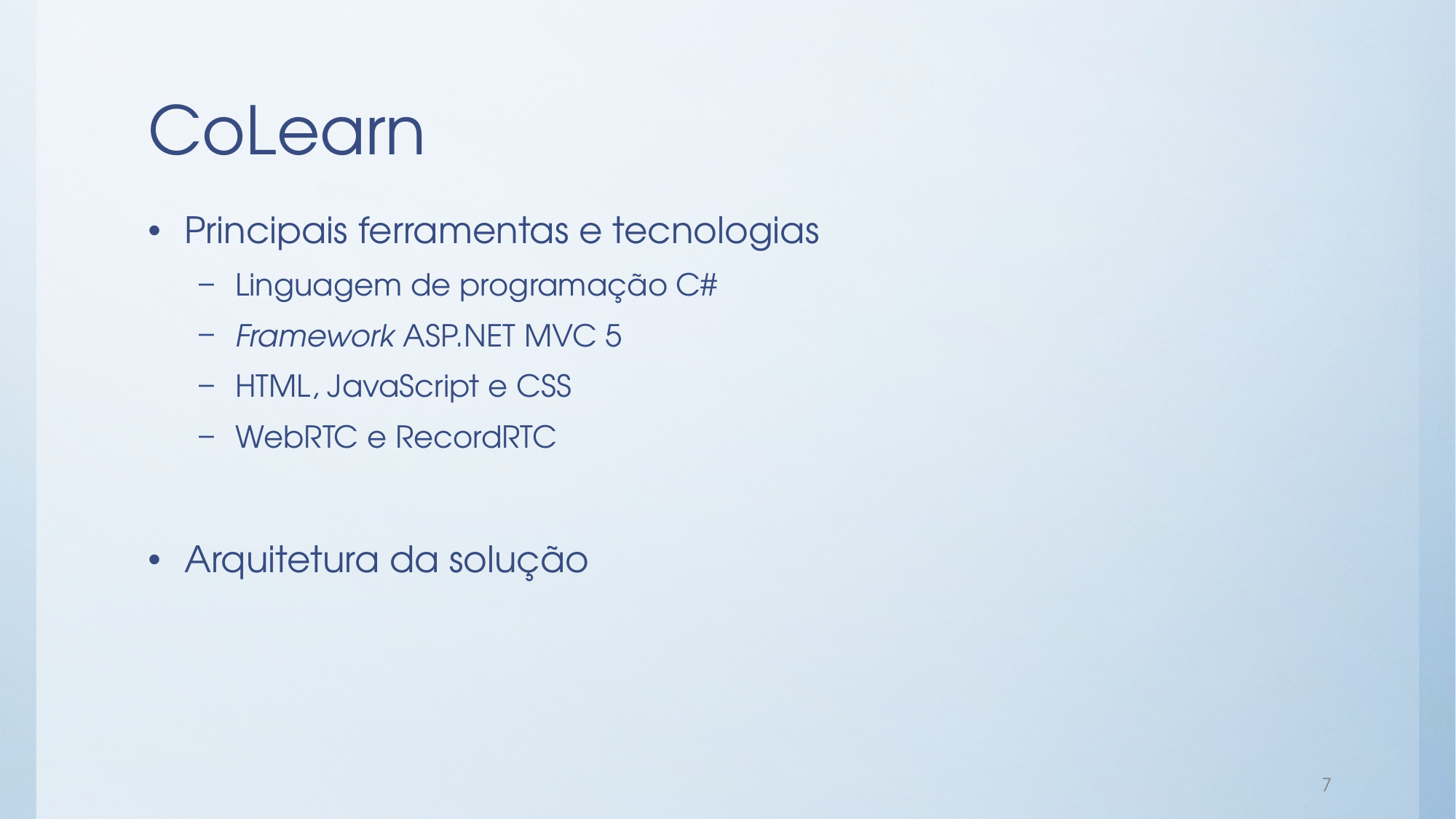

# CoLearn
Principais ferramentas e tecnologias
Linguagem de programação C#
Framework ASP.NET MVC 5
HTML, JavaScript e CSS
WebRTC e RecordRTC

Arquitetura da solução
7